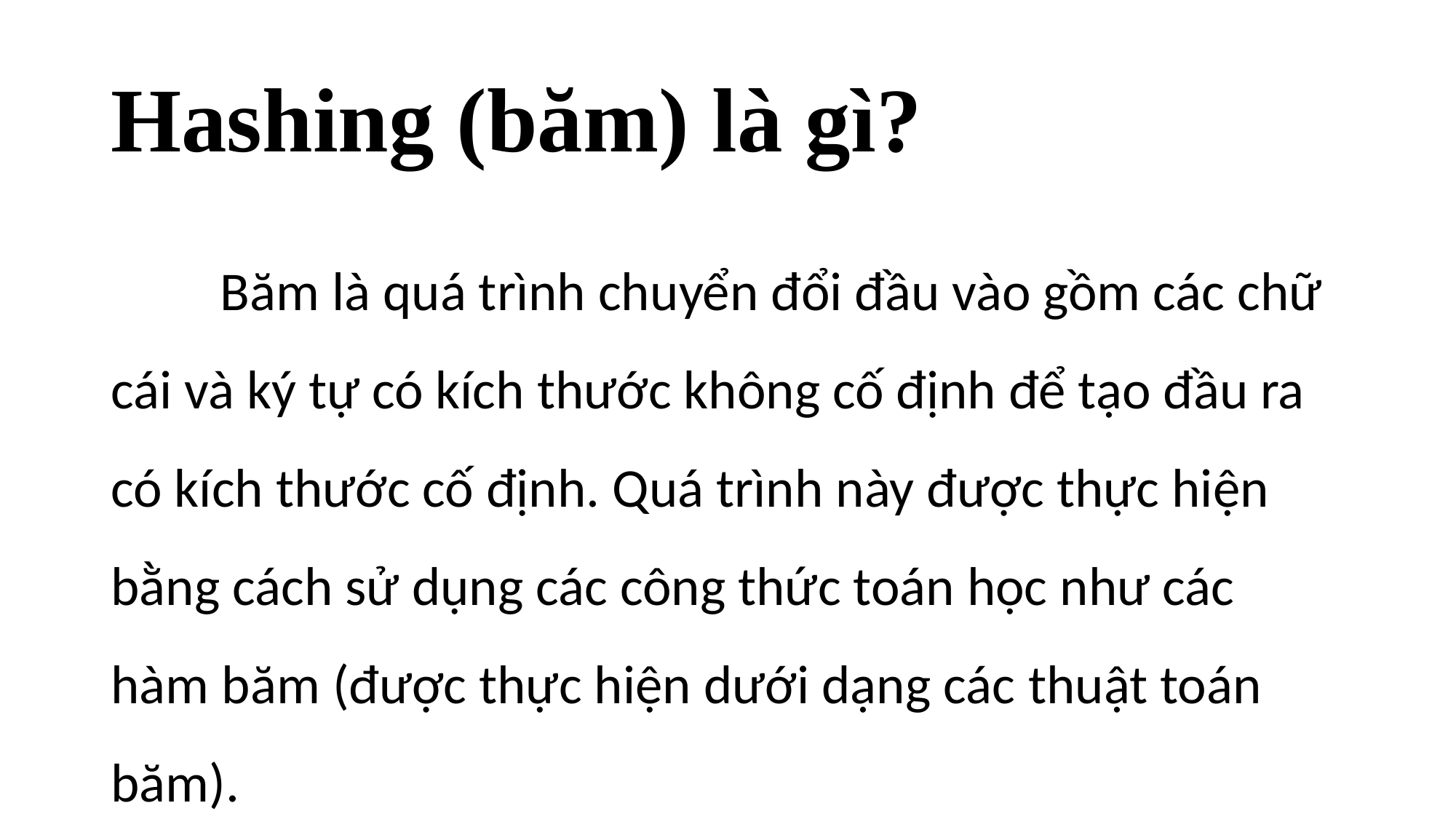

# Hashing (băm) là gì?
	Băm là quá trình chuyển đổi đầu vào gồm các chữ cái và ký tự có kích thước không cố định để tạo đầu ra có kích thước cố định. Quá trình này được thực hiện bằng cách sử dụng các công thức toán học như các hàm băm (được thực hiện dưới dạng các thuật toán băm).